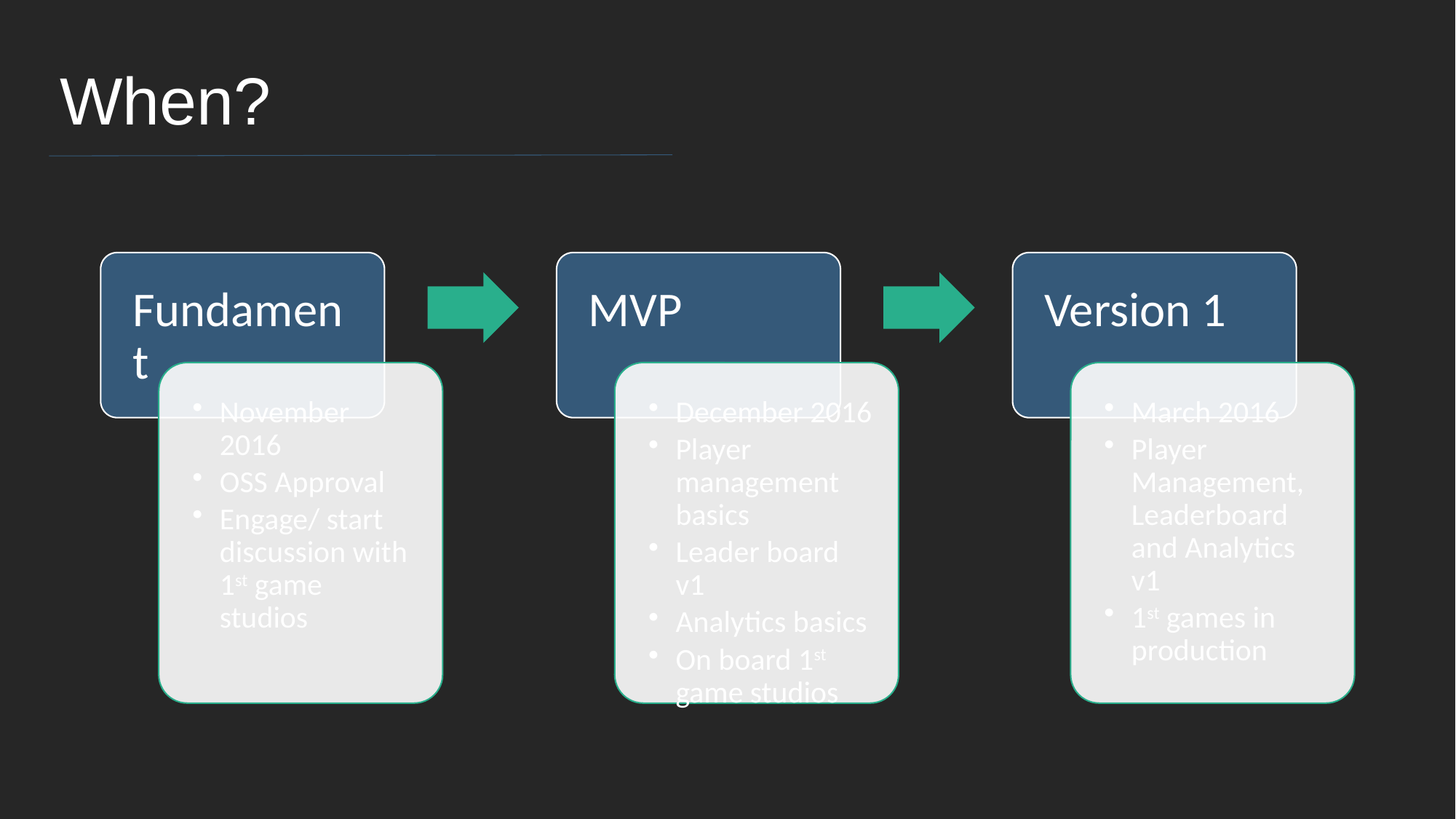

When?
Fundament
November 2016
OSS Approval
Engage/ start discussion with 1st game studios

MVP
December 2016
Player management basics
Leader board v1
Analytics basics
On board 1st game studios

Version 1
March 2016
Player Management, Leaderboard and Analytics v1
1st games in production